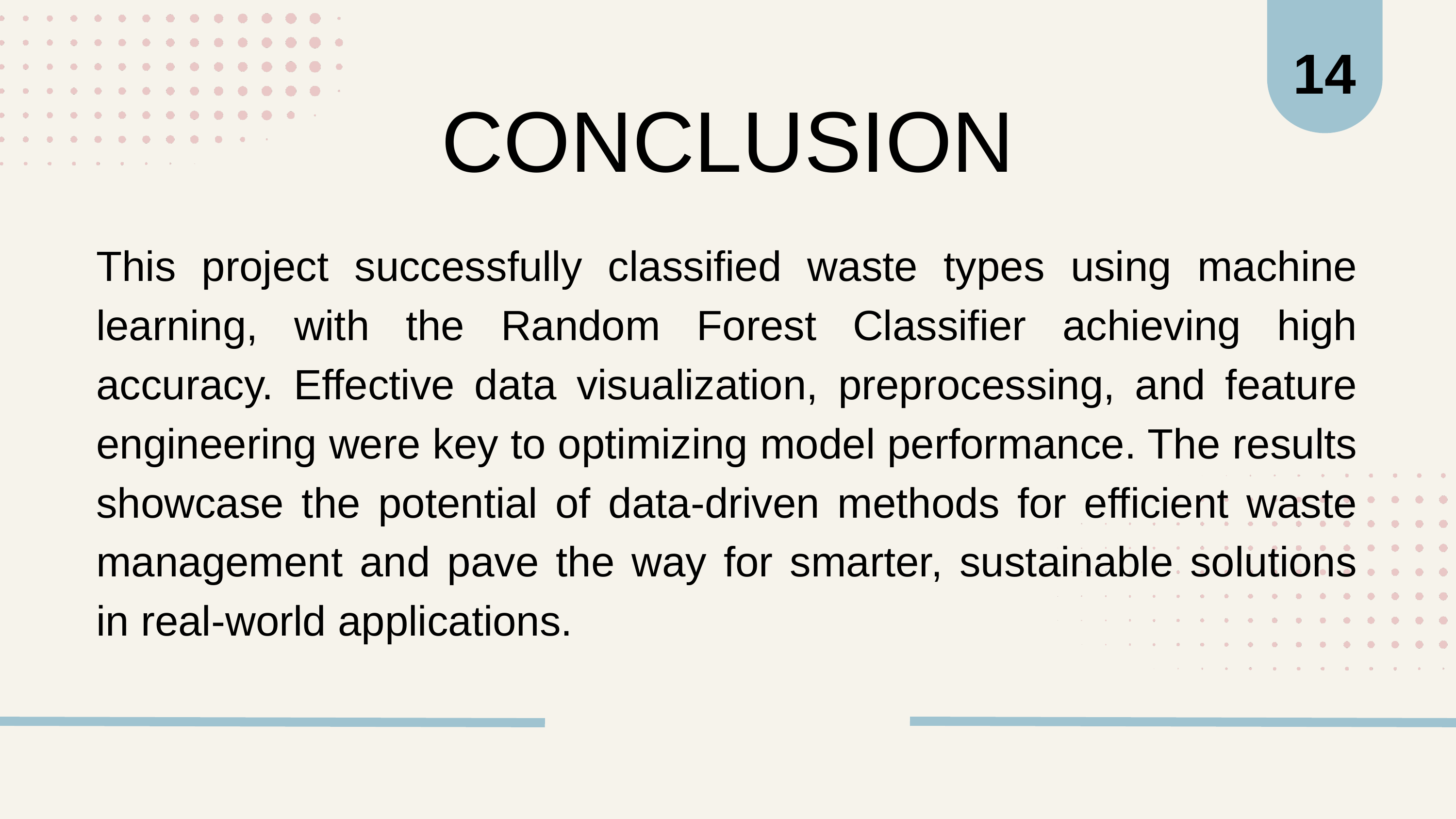

14

CONCLUSION
This project successfully classified waste types using machine learning, with the Random Forest Classifier achieving high accuracy. Effective data visualization, preprocessing, and feature engineering were key to optimizing model performance. The results showcase the potential of data-driven methods for efficient waste management and pave the way for smarter, sustainable solutions in real-world applications.